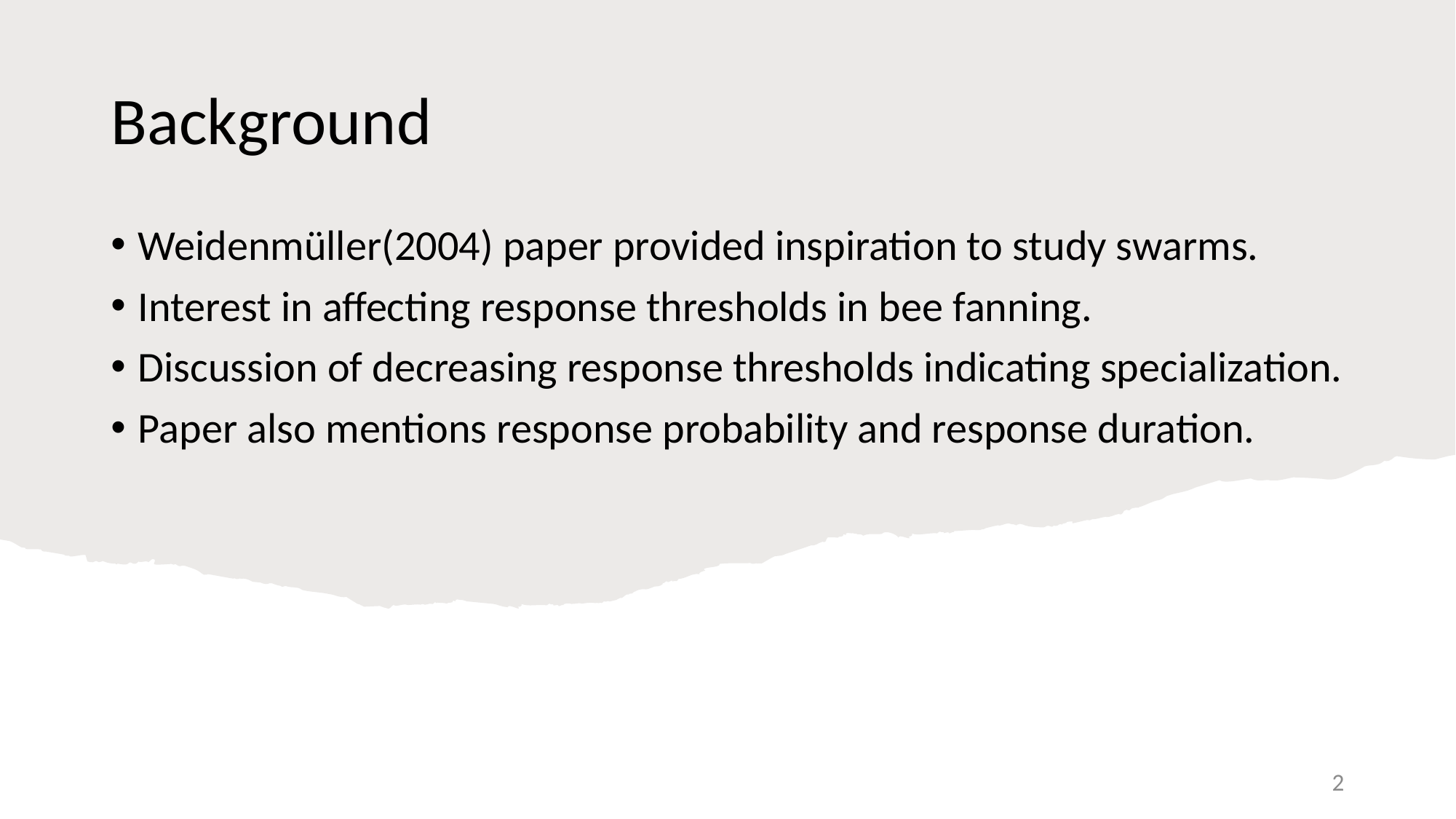

# Background
Weidenmüller(2004) paper provided inspiration to study swarms.
Interest in affecting response thresholds in bee fanning.
Discussion of decreasing response thresholds indicating specialization.
Paper also mentions response probability and response duration.

2